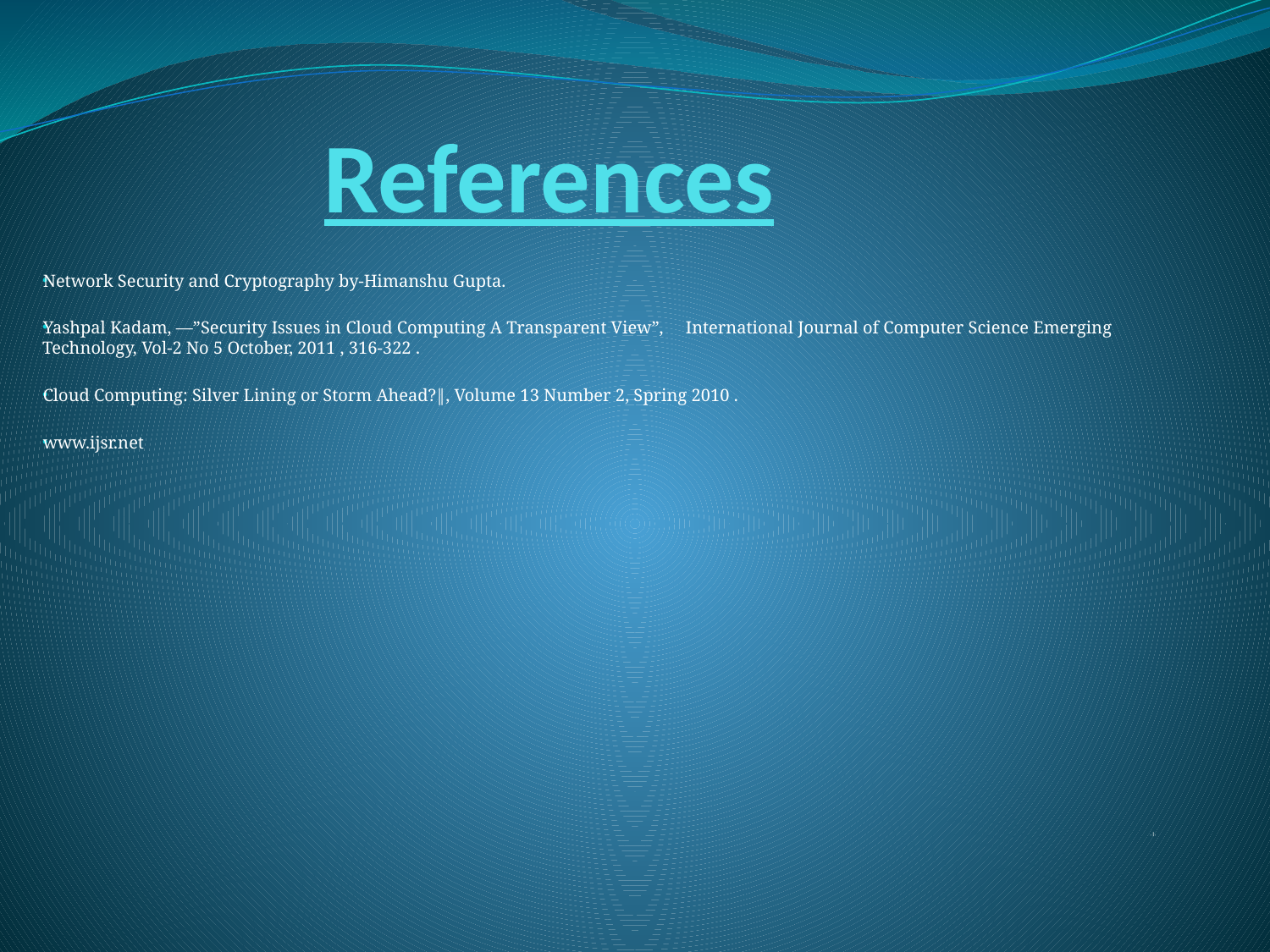

# References

Network Security and Cryptography by-Himanshu Gupta.

Yashpal Kadam, ―”Security Issues in Cloud Computing A Transparent View”,     International Journal of Computer Science Emerging Technology, Vol-2 No 5 October, 2011 , 316-322 .

Cloud Computing: Silver Lining or Storm Ahead?‖, Volume 13 Number 2, Spring 2010 .

www.ijsr.net

, ‖,